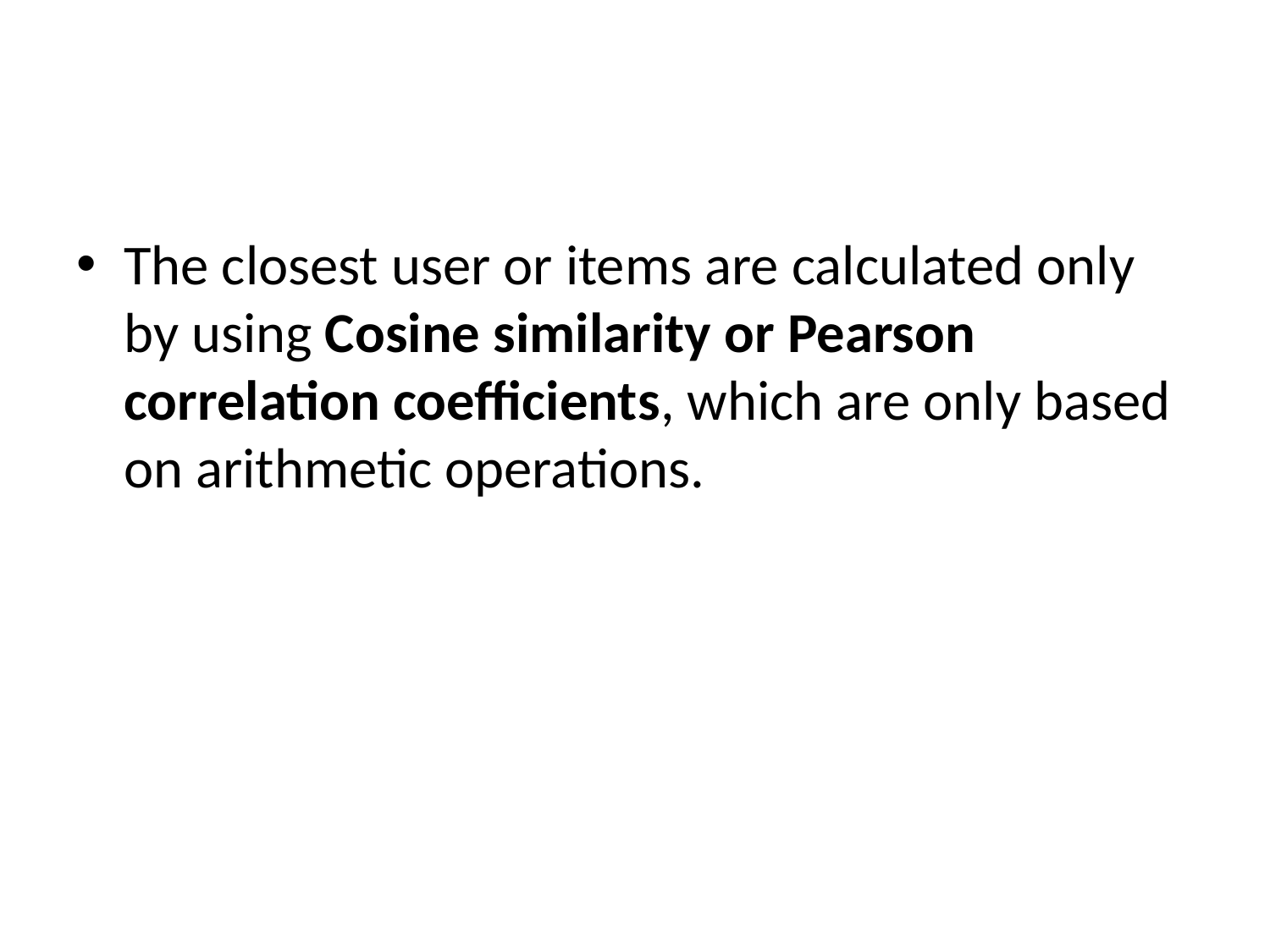

#
The closest user or items are calculated only by using Cosine similarity or Pearson correlation coefficients, which are only based on arithmetic operations.